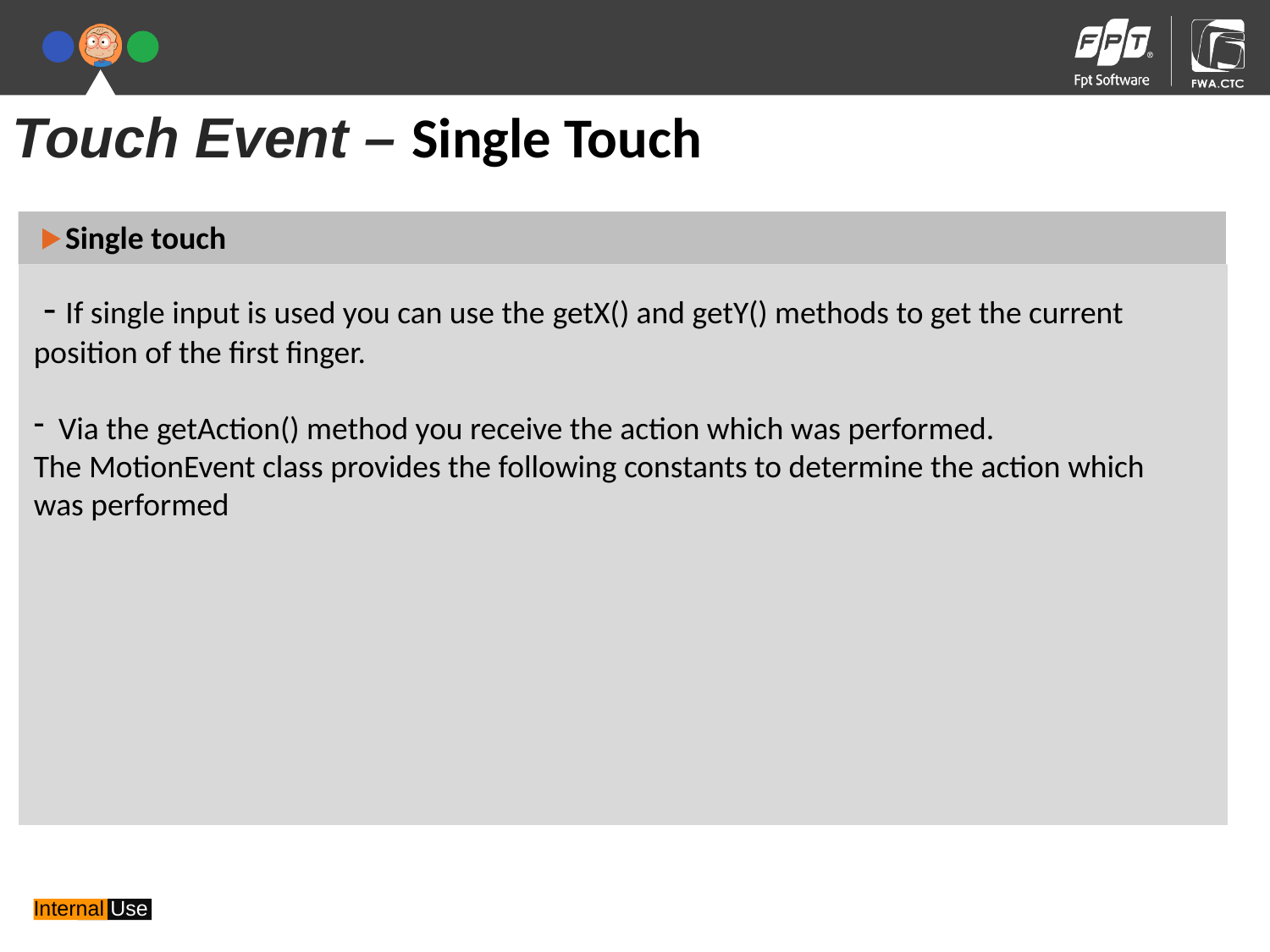

Touch Event – Single Touch

Single touch

 - If single input is used you can use the getX() and getY() methods to get the current position of the first finger.

  Via the getAction() method you receive the action which was performed. The MotionEvent class provides the following constants to determine the action which was performed